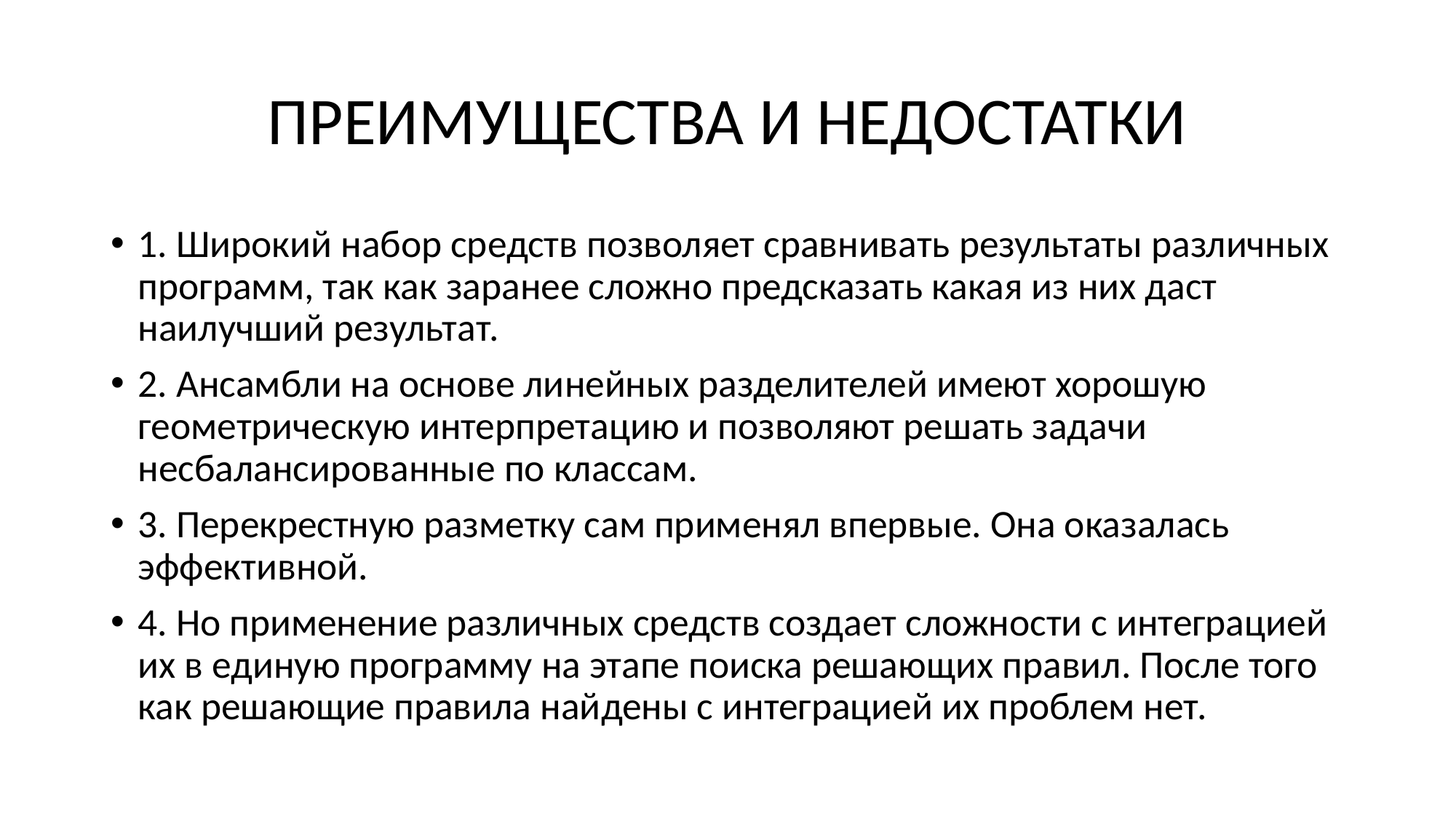

# ПРЕИМУЩЕСТВА И НЕДОСТАТКИ
1. Широкий набор средств позволяет сравнивать результаты различных программ, так как заранее сложно предсказать какая из них даст наилучший результат.
2. Ансамбли на основе линейных разделителей имеют хорошую геометрическую интерпретацию и позволяют решать задачи несбалансированные по классам.
3. Перекрестную разметку сам применял впервые. Она оказалась эффективной.
4. Но применение различных средств создает сложности с интеграцией их в единую программу на этапе поиска решающих правил. После того как решающие правила найдены с интеграцией их проблем нет.